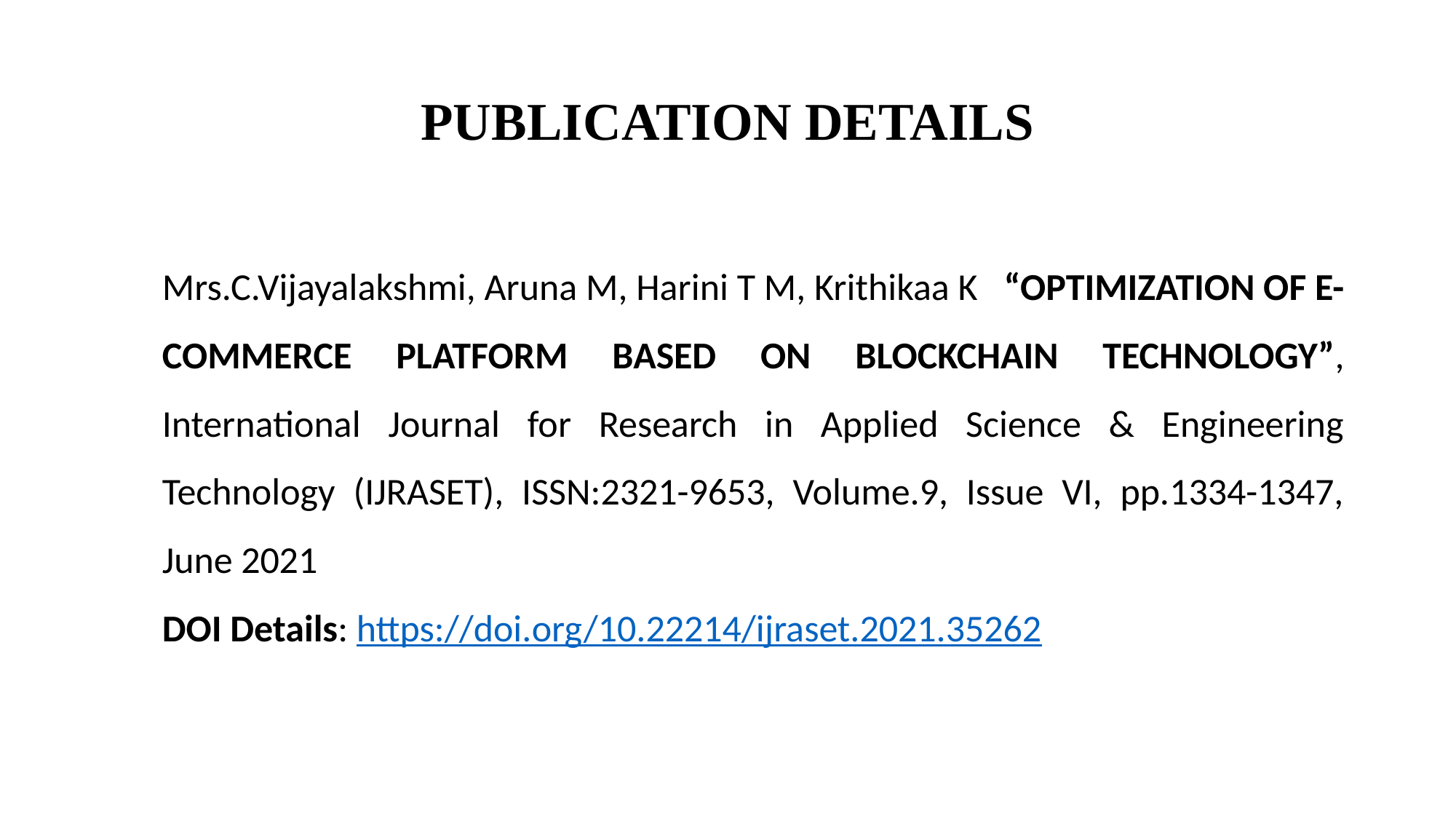

# PUBLICATION DETAILS
Mrs.C.Vijayalakshmi, Aruna M, Harini T M, Krithikaa K   “OPTIMIZATION OF E-COMMERCE PLATFORM BASED ON BLOCKCHAIN TECHNOLOGY”, International Journal for Research in Applied Science & Engineering Technology (IJRASET), ISSN:2321-9653, Volume.9, Issue VI, pp.1334-1347, June 2021
DOI Details: https://doi.org/10.22214/ijraset.2021.35262